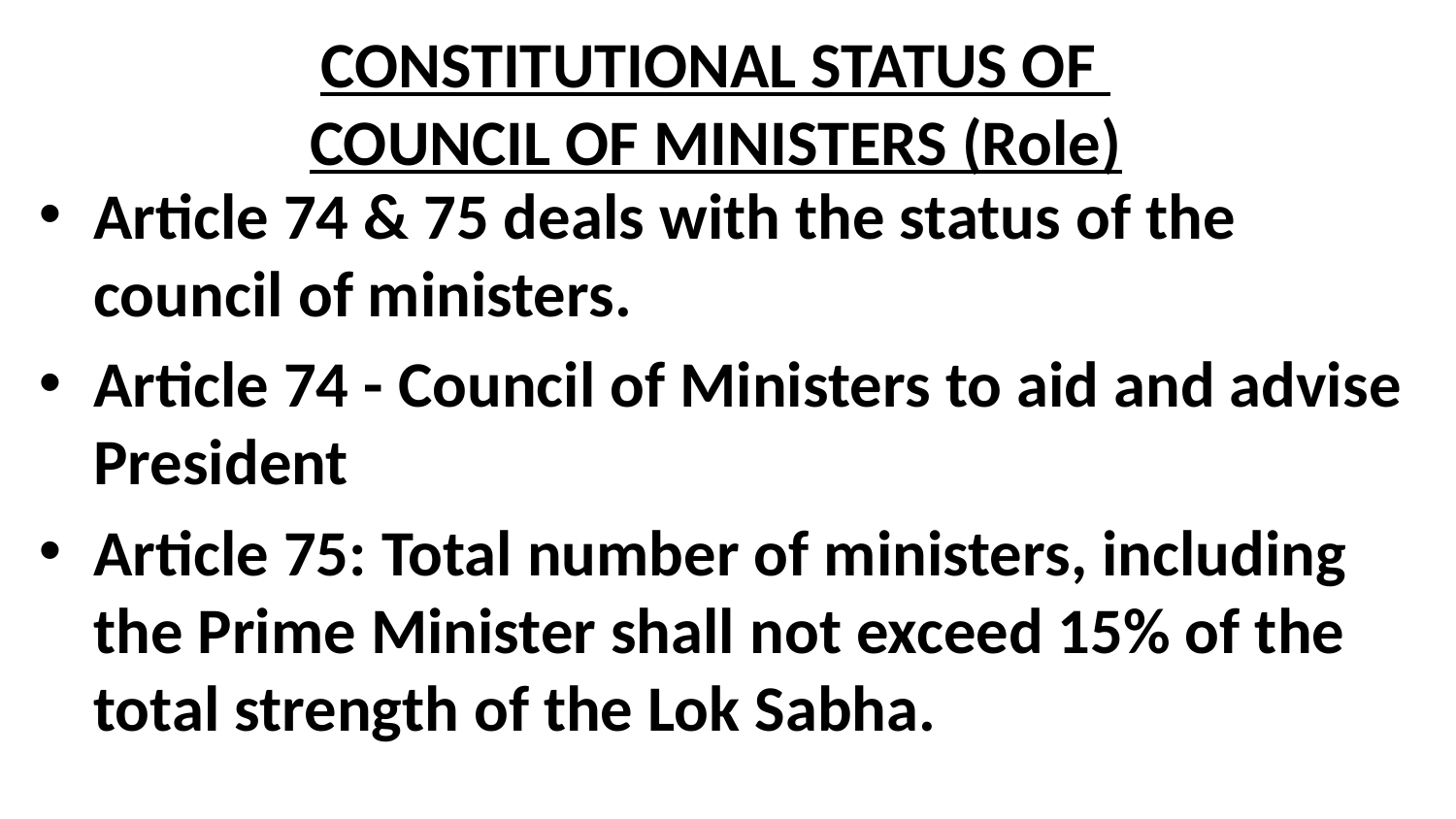

# CONSTITUTIONAL STATUS OF COUNCIL OF MINISTERS (Role)
Article 74 & 75 deals with the status of the council of ministers.
Article 74 - Council of Ministers to aid and advise President
Article 75: Total number of ministers, including the Prime Minister shall not exceed 15% of the total strength of the Lok Sabha.